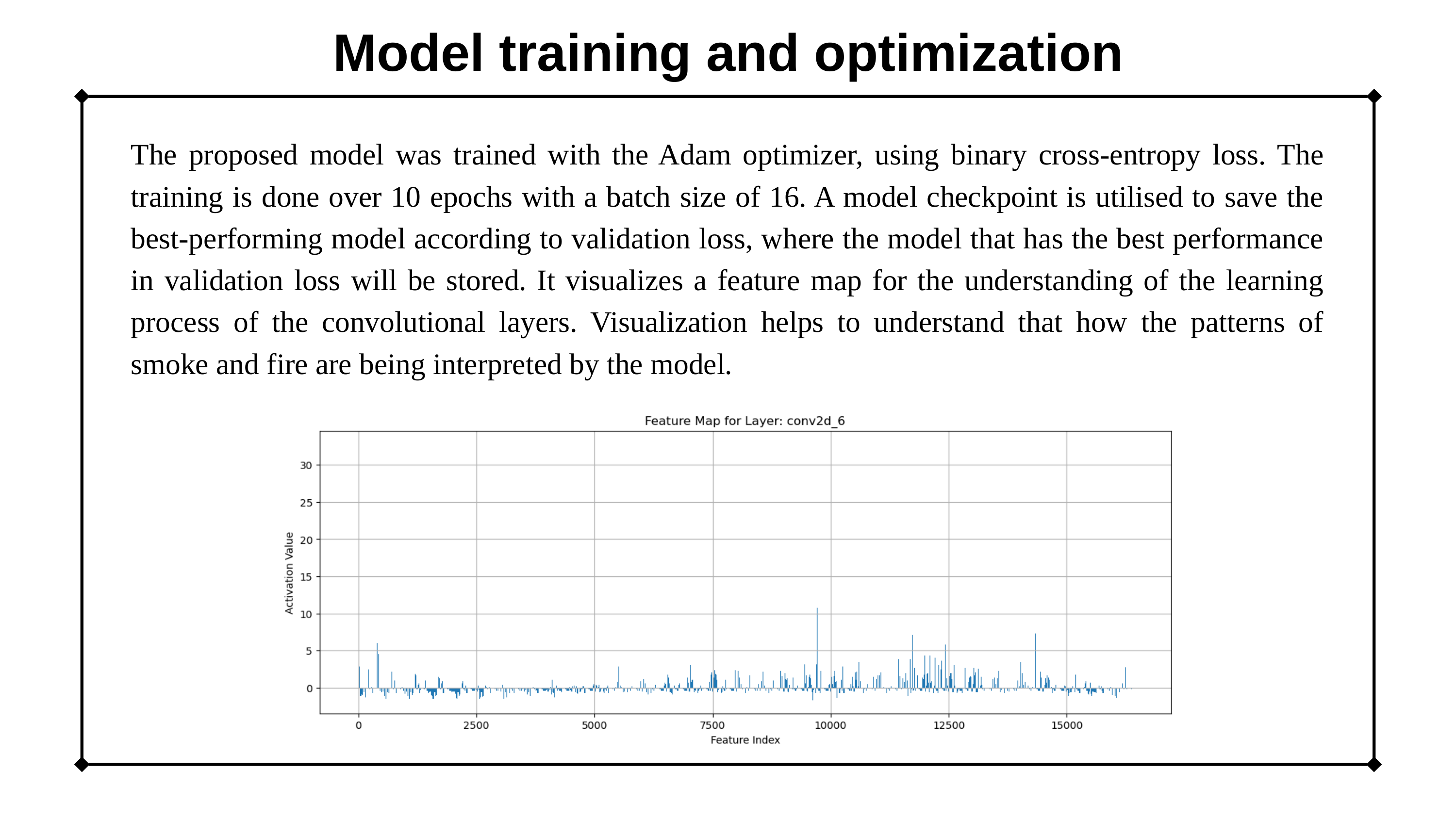

Model training and optimization

The proposed model was trained with the Adam optimizer, using binary cross-entropy loss. The training is done over 10 epochs with a batch size of 16. A model checkpoint is utilised to save the best-performing model according to validation loss, where the model that has the best performance in validation loss will be stored. It visualizes a feature map for the understanding of the learning process of the convolutional layers. Visualization helps to understand that how the patterns of smoke and fire are being interpreted by the model.